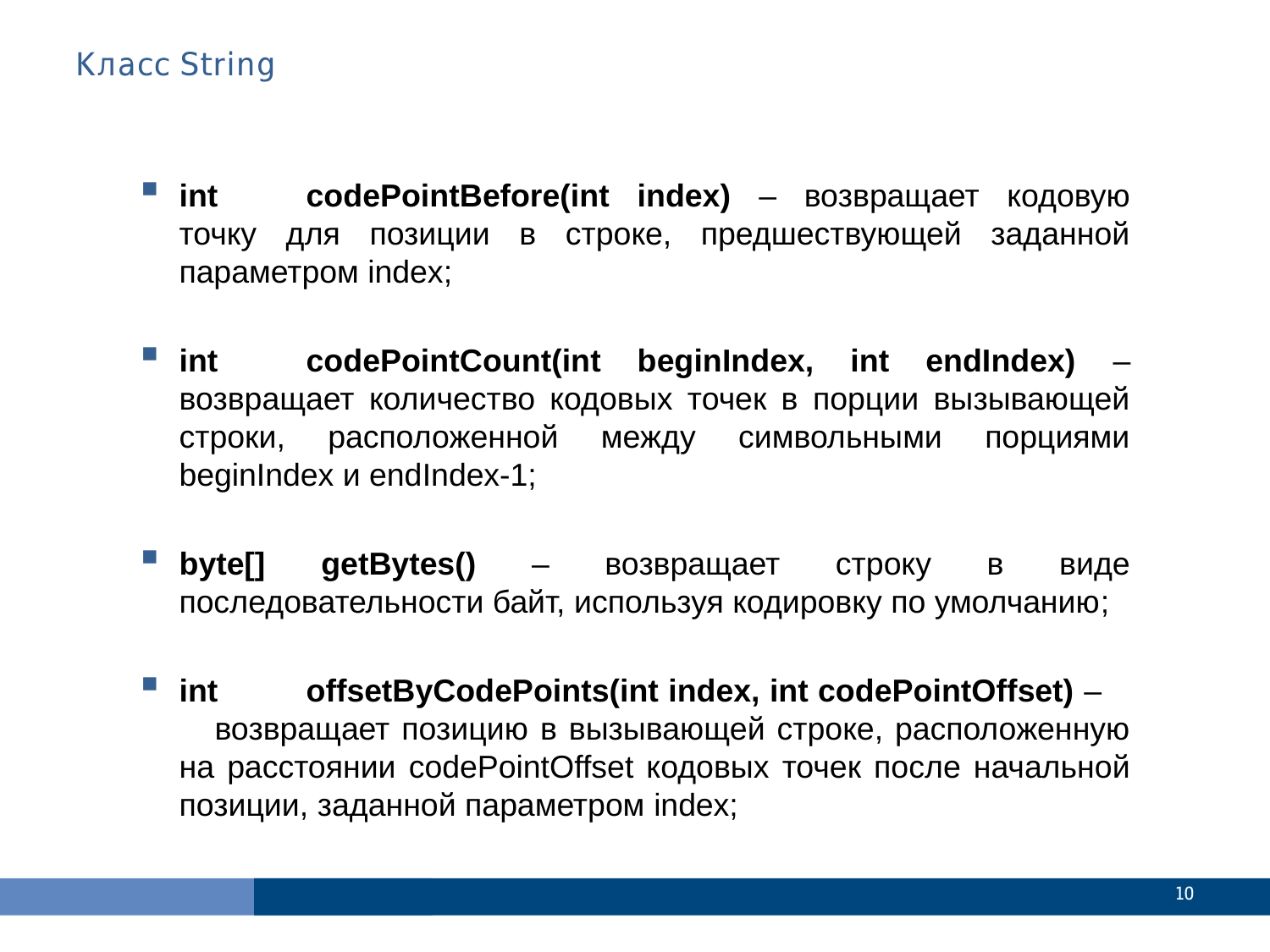

Класс String
int	codePointBefore(int index) – возвращает кодовую точку для позиции в строке, предшествующей заданной параметром index;

int	codePointCount(int beginIndex, int endIndex) – возвращает количество кодовых точек в порции вызывающей строки, расположенной между символьными порциями beginIndex и endIndex-1;

byte[] getBytes() – возвращает строку в виде последовательности байт, используя кодировку по умолчанию;

int	offsetByCodePoints(int index, int codePointOffset) –       возвращает позицию в вызывающей строке, расположенную на расстоянии codePointOffset кодовых точек после начальной позиции, заданной параметром index;

10